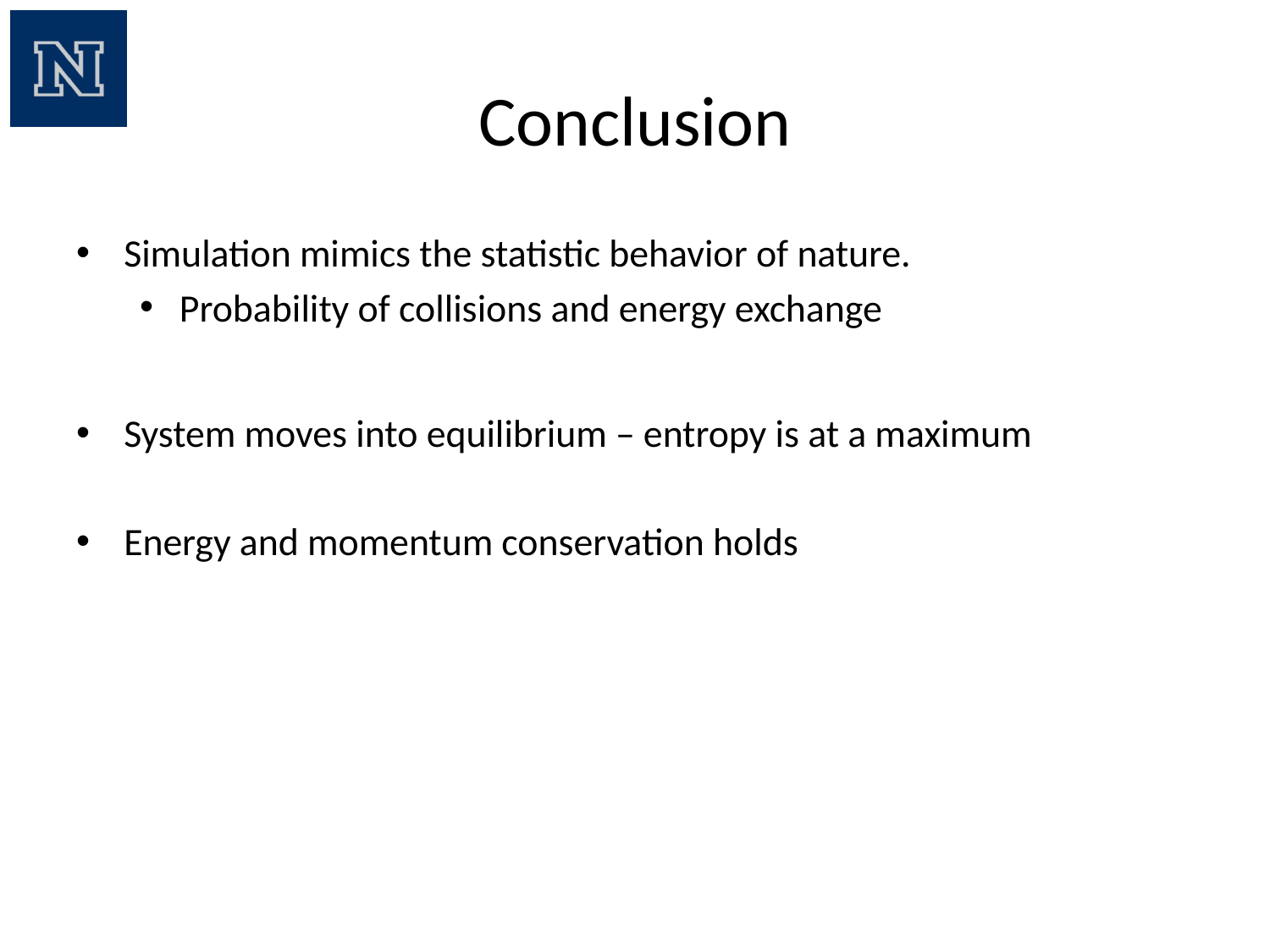

# Conclusion
Simulation mimics the statistic behavior of nature.
Probability of collisions and energy exchange

System moves into equilibrium – entropy is at a maximum

Energy and momentum conservation holds